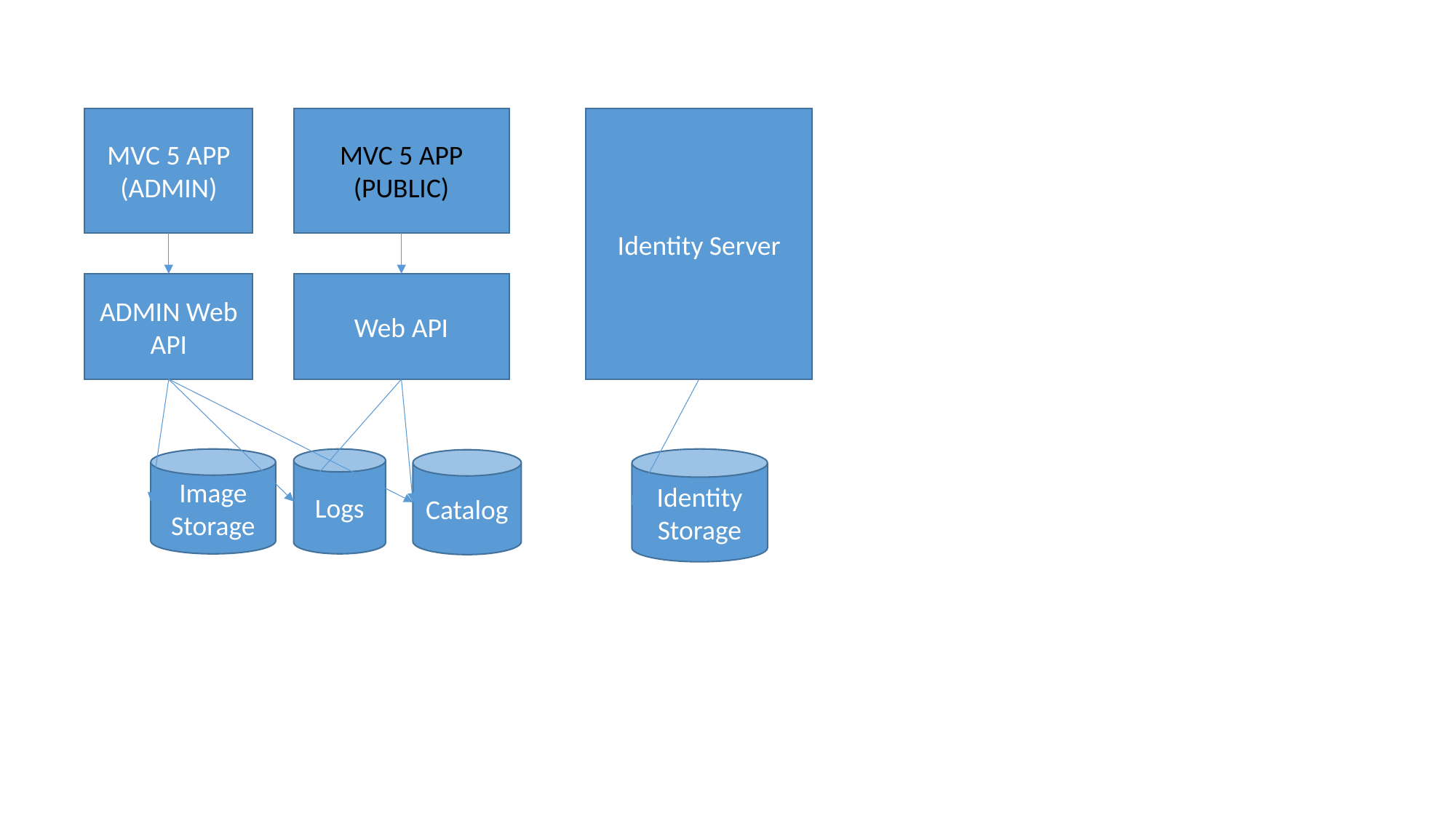

MVC 5 APP (ADMIN)
MVC 5 APP (PUBLIC)
Identity Server
ADMIN Web API
Web API
Image Storage
Logs
Identity Storage
Catalog